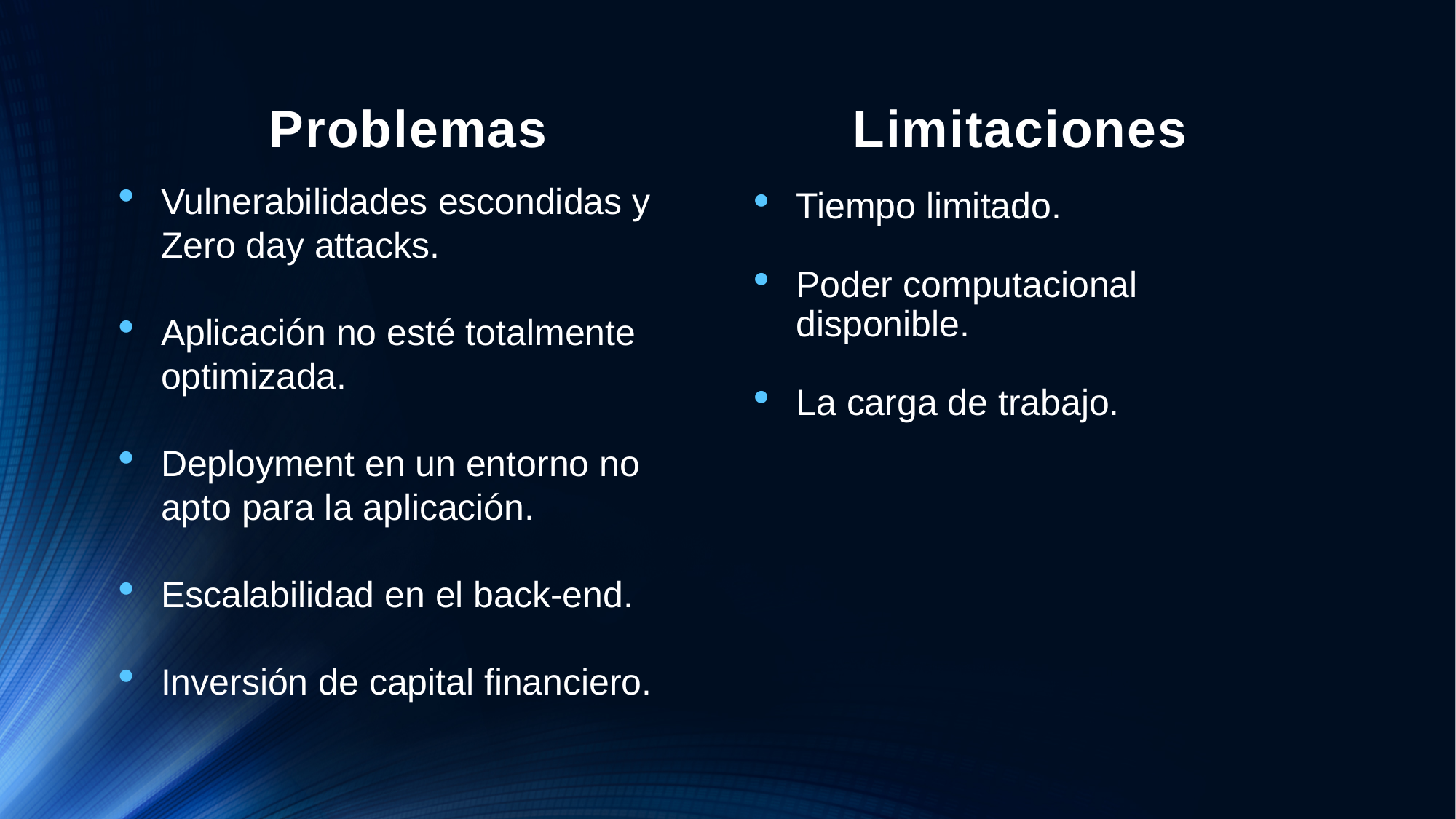

Problemas
Limitaciones
Vulnerabilidades escondidas y Zero day attacks.

Aplicación no esté totalmente optimizada.

Deployment en un entorno no apto para la aplicación.

Escalabilidad en el back-end.

Inversión de capital financiero.

Tiempo limitado.

Poder computacional disponible.

La carga de trabajo.